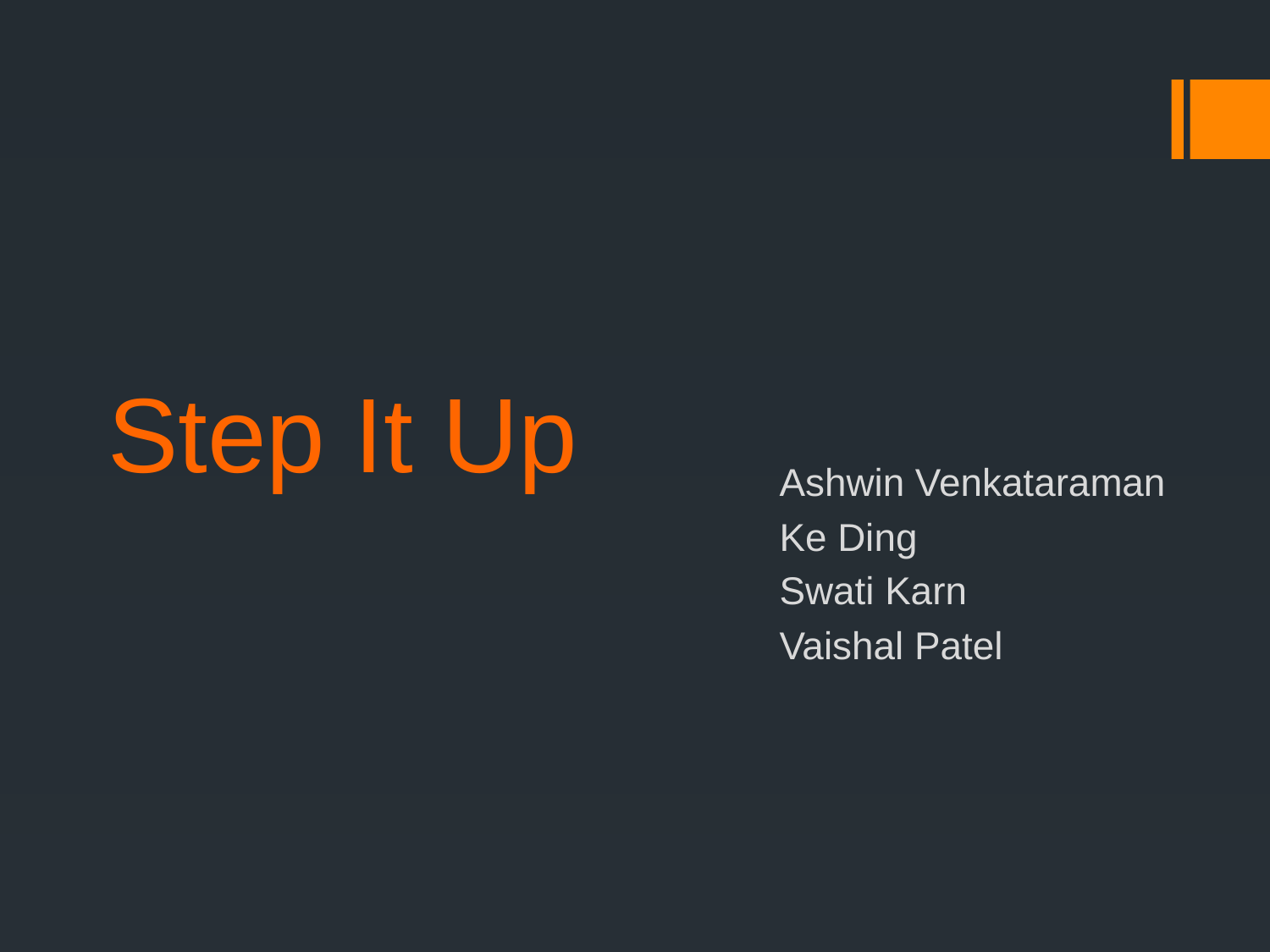

# Step It Up
Ashwin Venkataraman
Ke Ding
Swati Karn
Vaishal Patel